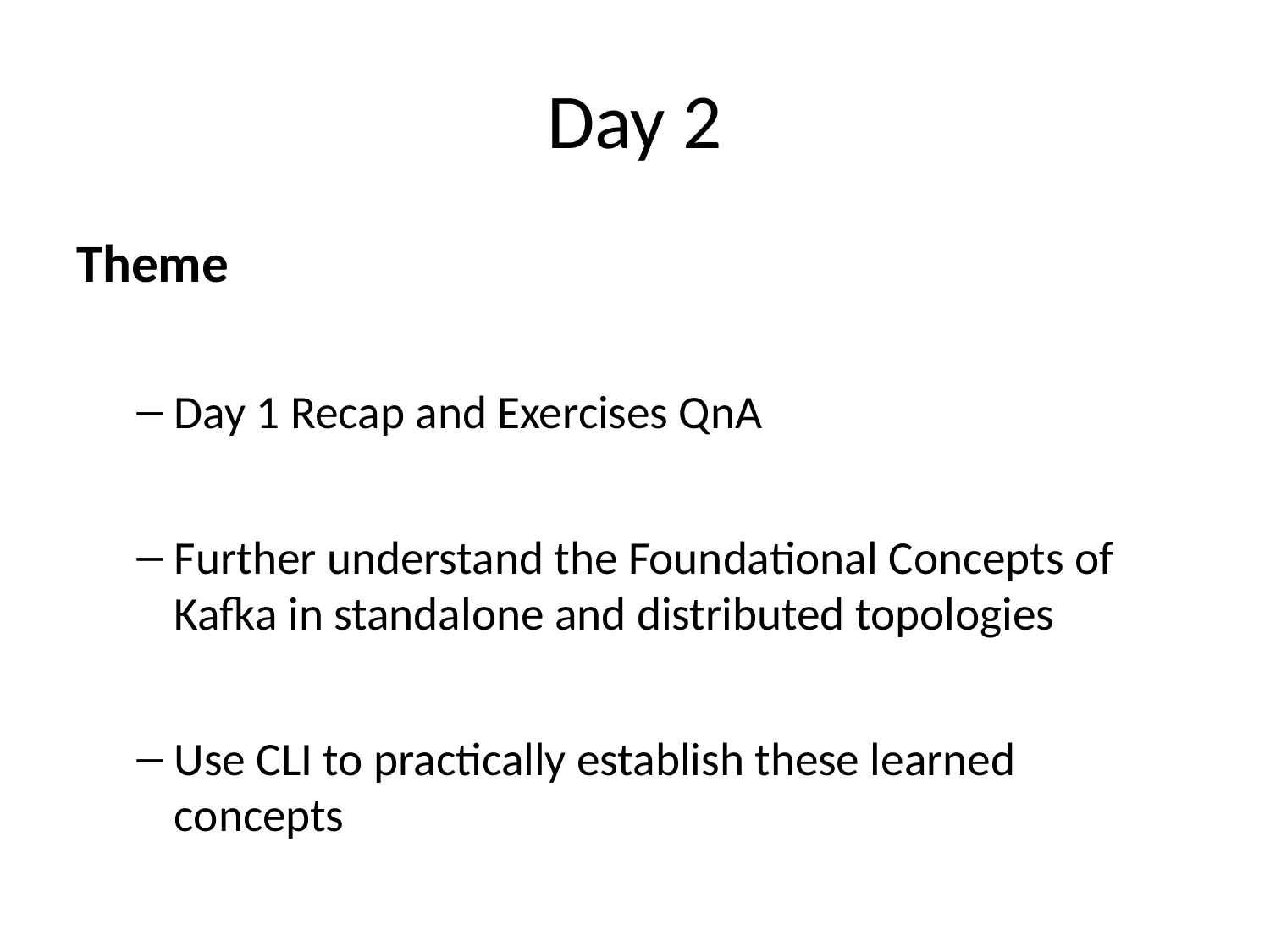

# Day 2
Theme

Day 1 Recap and Exercises QnA

Further understand the Foundational Concepts of Kafka in standalone and distributed topologies

Use CLI to practically establish these learned concepts